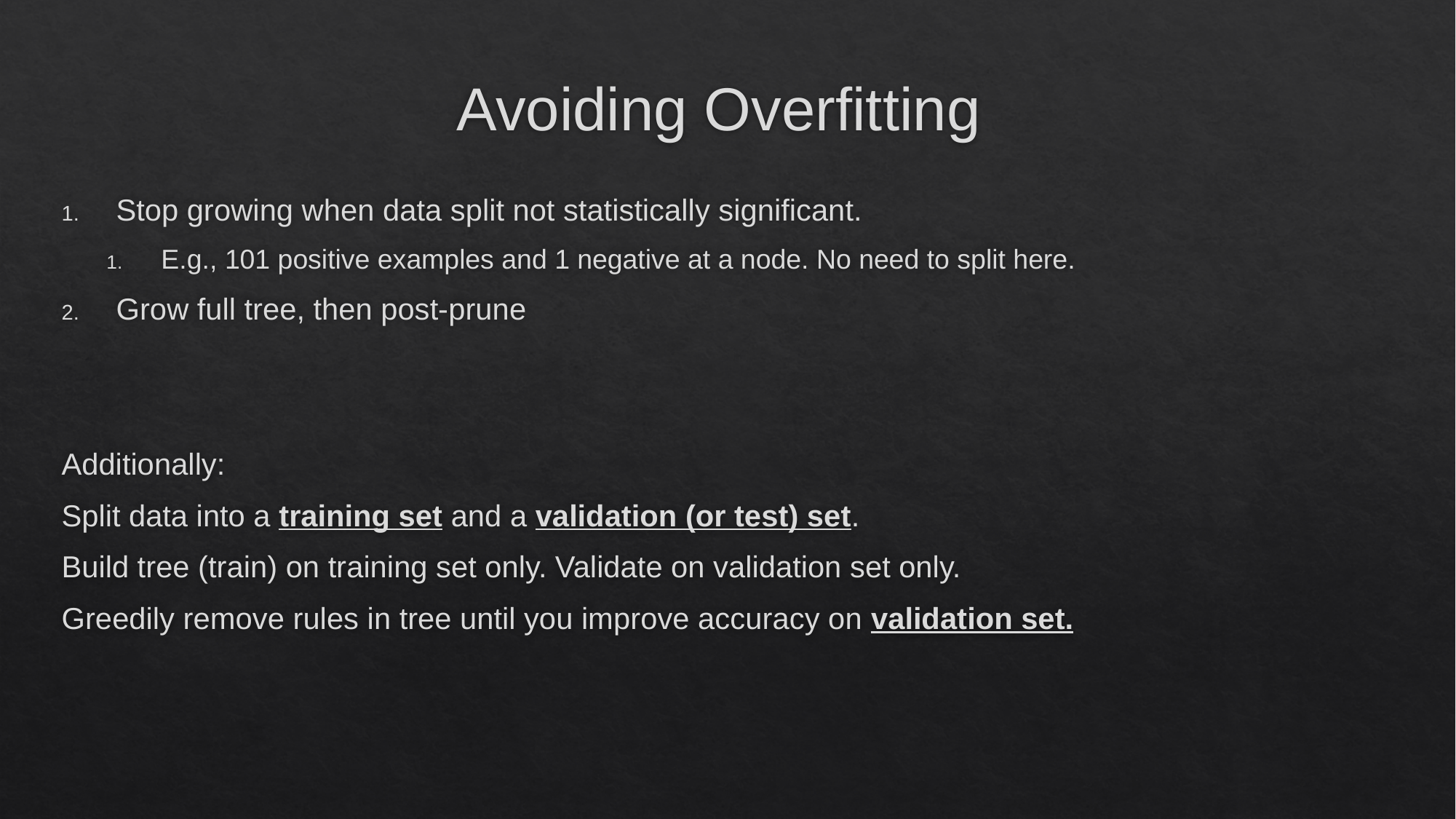

# Avoiding Overfitting
Stop growing when data split not statistically significant.
E.g., 101 positive examples and 1 negative at a node. No need to split here.
Grow full tree, then post-prune

Additionally:
Split data into a training set and a validation (or test) set.
Build tree (train) on training set only. Validate on validation set only.
Greedily remove rules in tree until you improve accuracy on validation set.